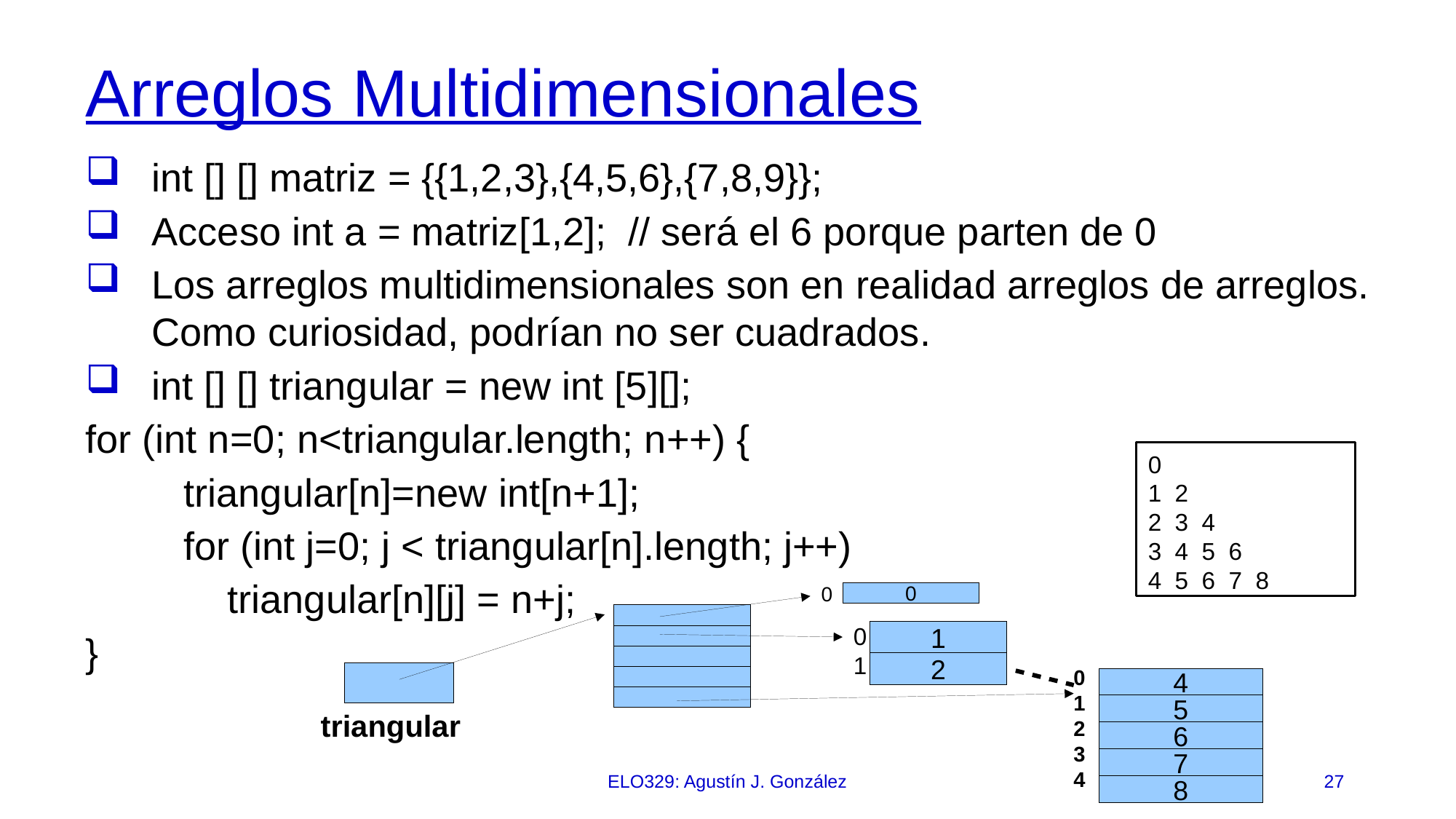

# Arreglos Multidimensionales
int [] [] matriz = {{1,2,3},{4,5,6},{7,8,9}};
Acceso int a = matriz[1,2];  // será el 6 porque parten de 0
Los arreglos multidimensionales son en realidad arreglos de arreglos. Como curiosidad, podrían no ser cuadrados.
int [] [] triangular = new int [5][];
for (int n=0; n<triangular.length; n++) {
         triangular[n]=new int[n+1];
         for (int j=0; j < triangular[n].length; j++)
             triangular[n][j] = n+j;
}
0
1  2
2  3  4
3  4  5  6
4  5  6  7  8
0
0

0
1
1
2

0
1
2
3
4

4
5
6
7
8

triangular
ELO329: Agustín J. González
27